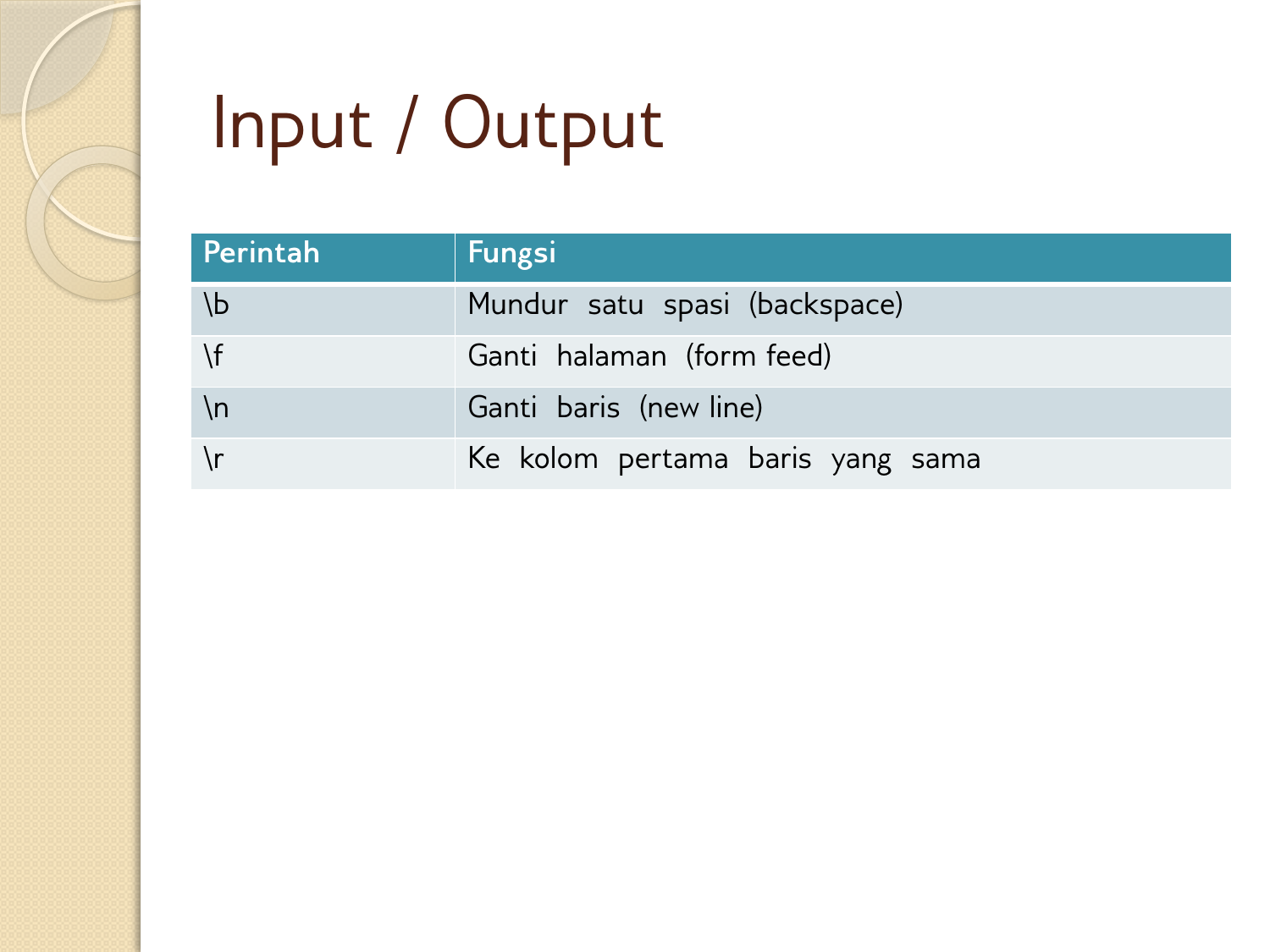

# Input / Output
| Perintah | Fungsi |
| --- | --- |
| \b | Mundur satu spasi (backspace) |
| \f | Ganti halaman (form feed) |
| \n | Ganti baris (new line) |
| \r | Ke kolom pertama baris yang sama |